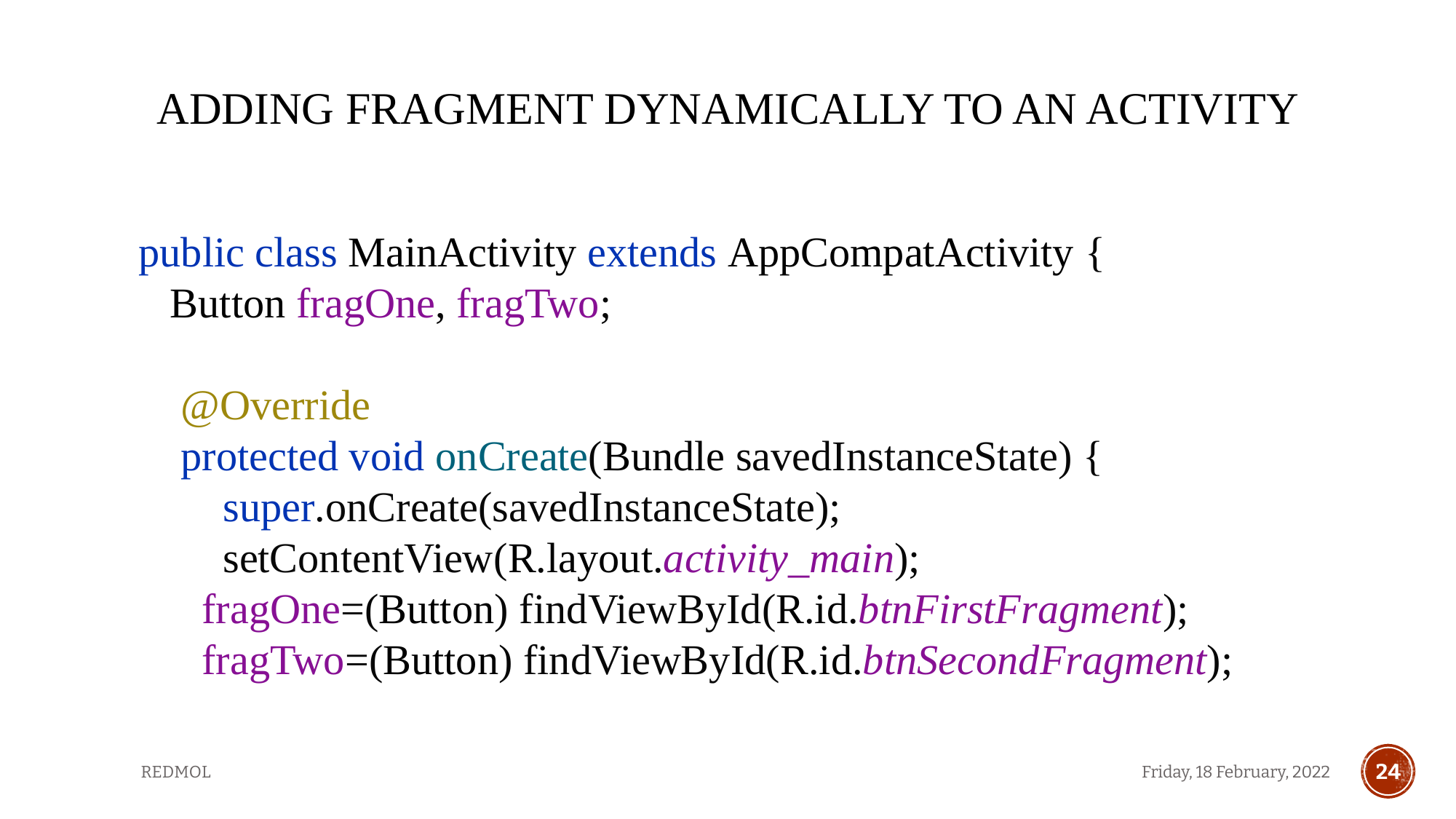

# ADDING Fragment dynamically to an activity
public class MainActivity extends AppCompatActivity {
   Button fragOne, fragTwo;
    @Override
    protected void onCreate(Bundle savedInstanceState) {
        super.onCreate(savedInstanceState);
        setContentView(R.layout.activity_main);
      fragOne=(Button) findViewById(R.id.btnFirstFragment);
      fragTwo=(Button) findViewById(R.id.btnSecondFragment);
REDMOL
Friday, 18 February, 2022
24